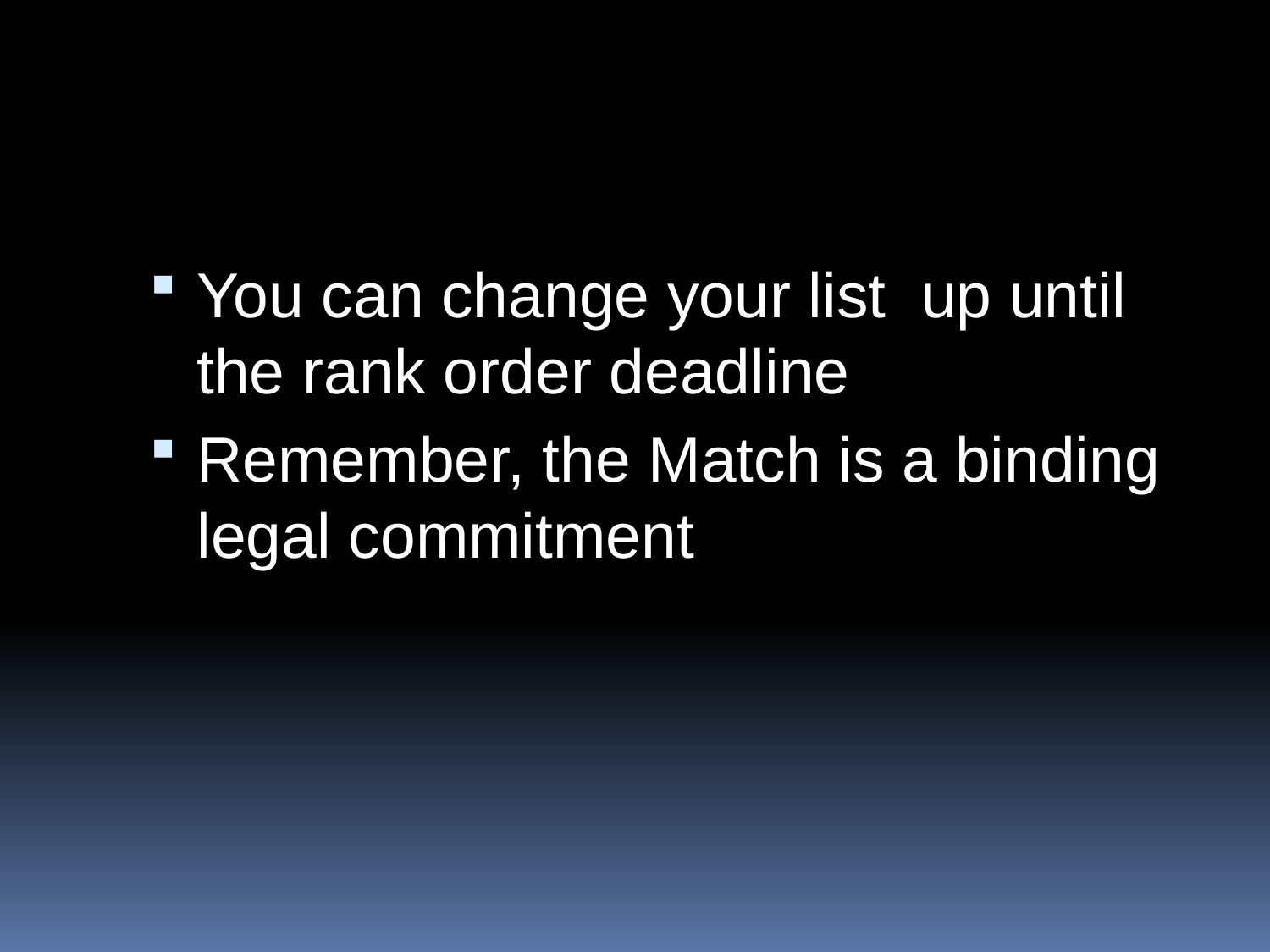

You can change your list  up until the rank order deadline
Remember, the Match is a binding legal commitment